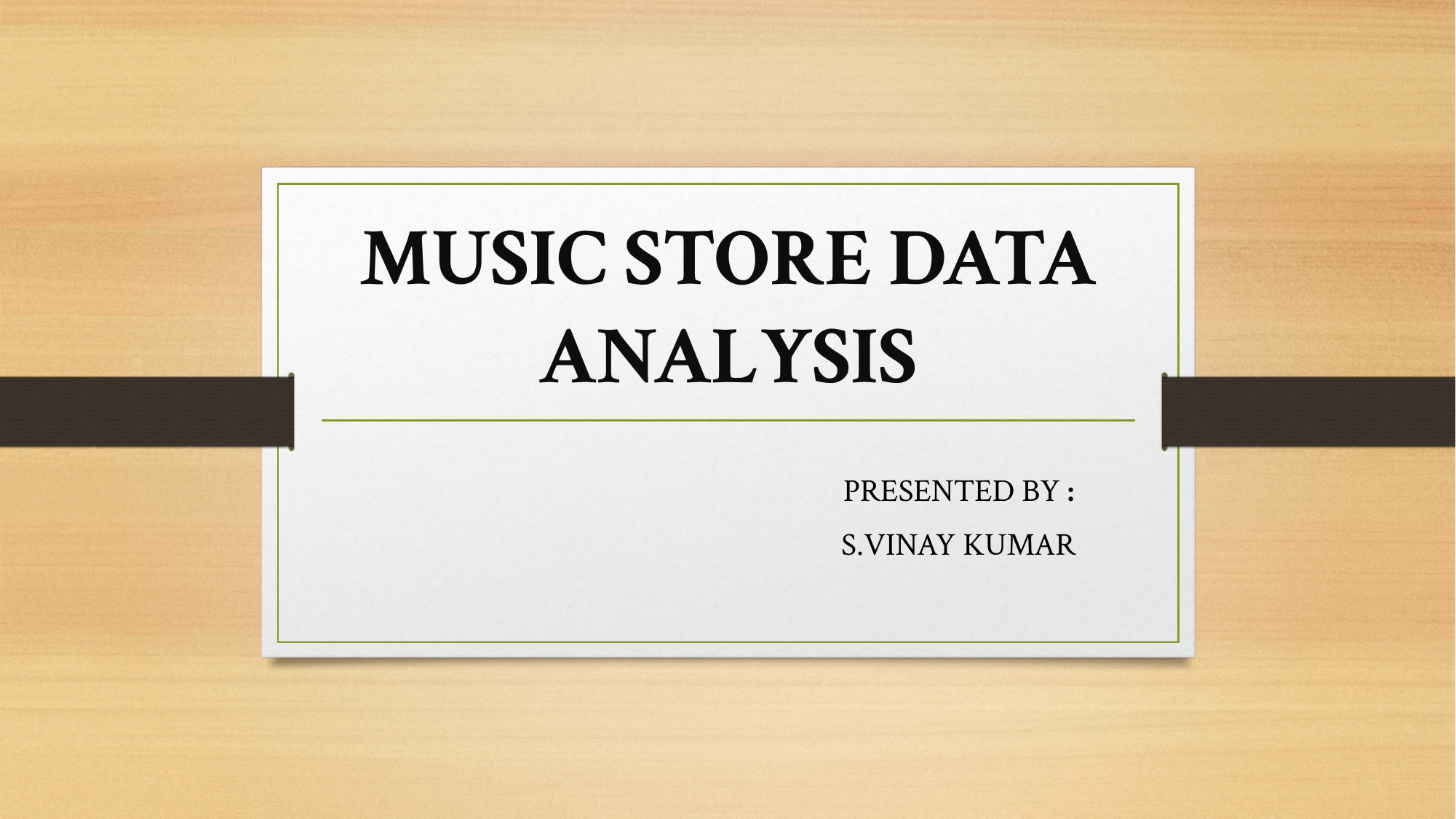

# MUSIC STORE DATA ANALYSIS
PRESENTED BY :
S.VINAY KUMAR